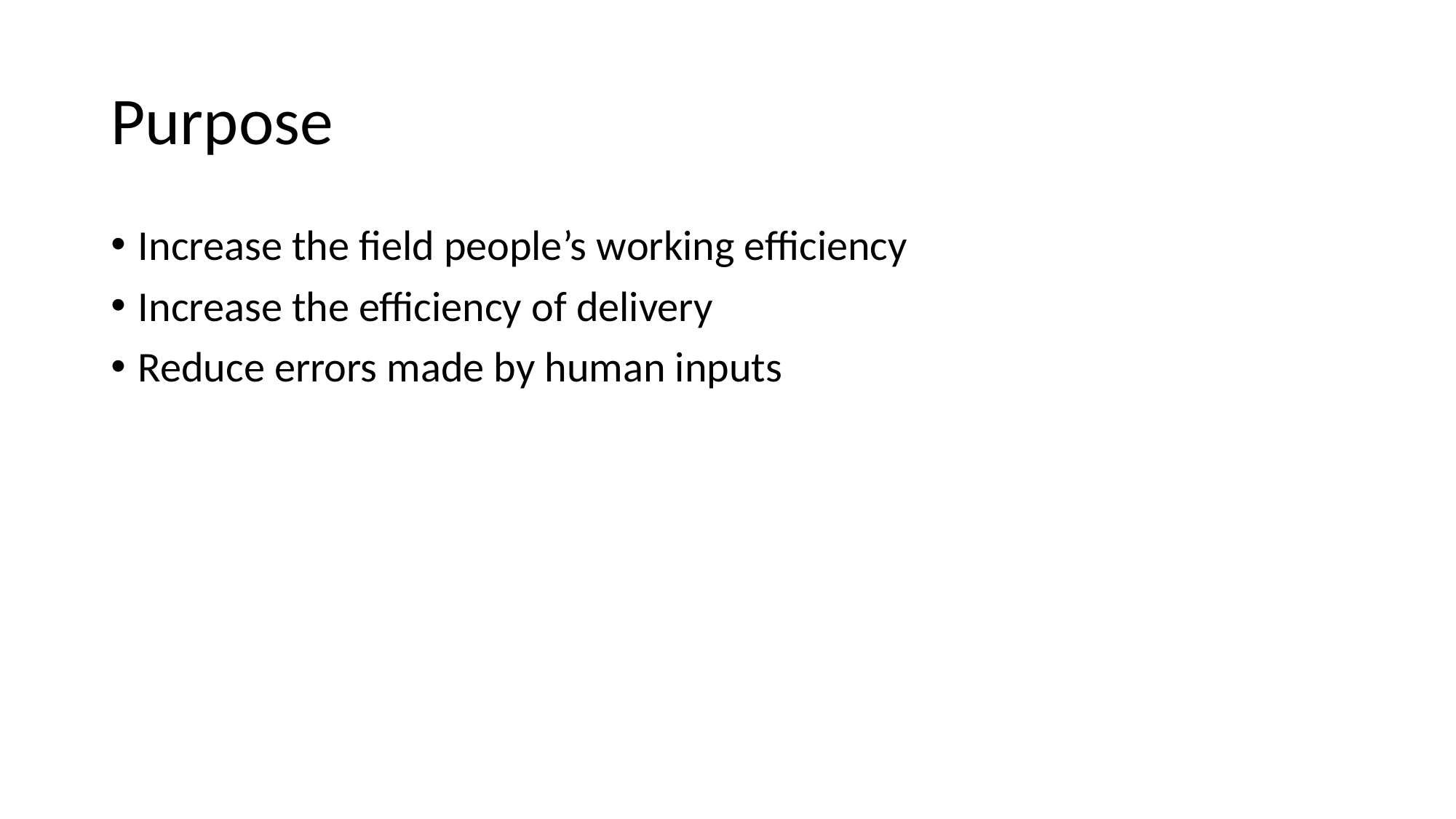

# Purpose
Increase the field people’s working efficiency
Increase the efficiency of delivery
Reduce errors made by human inputs